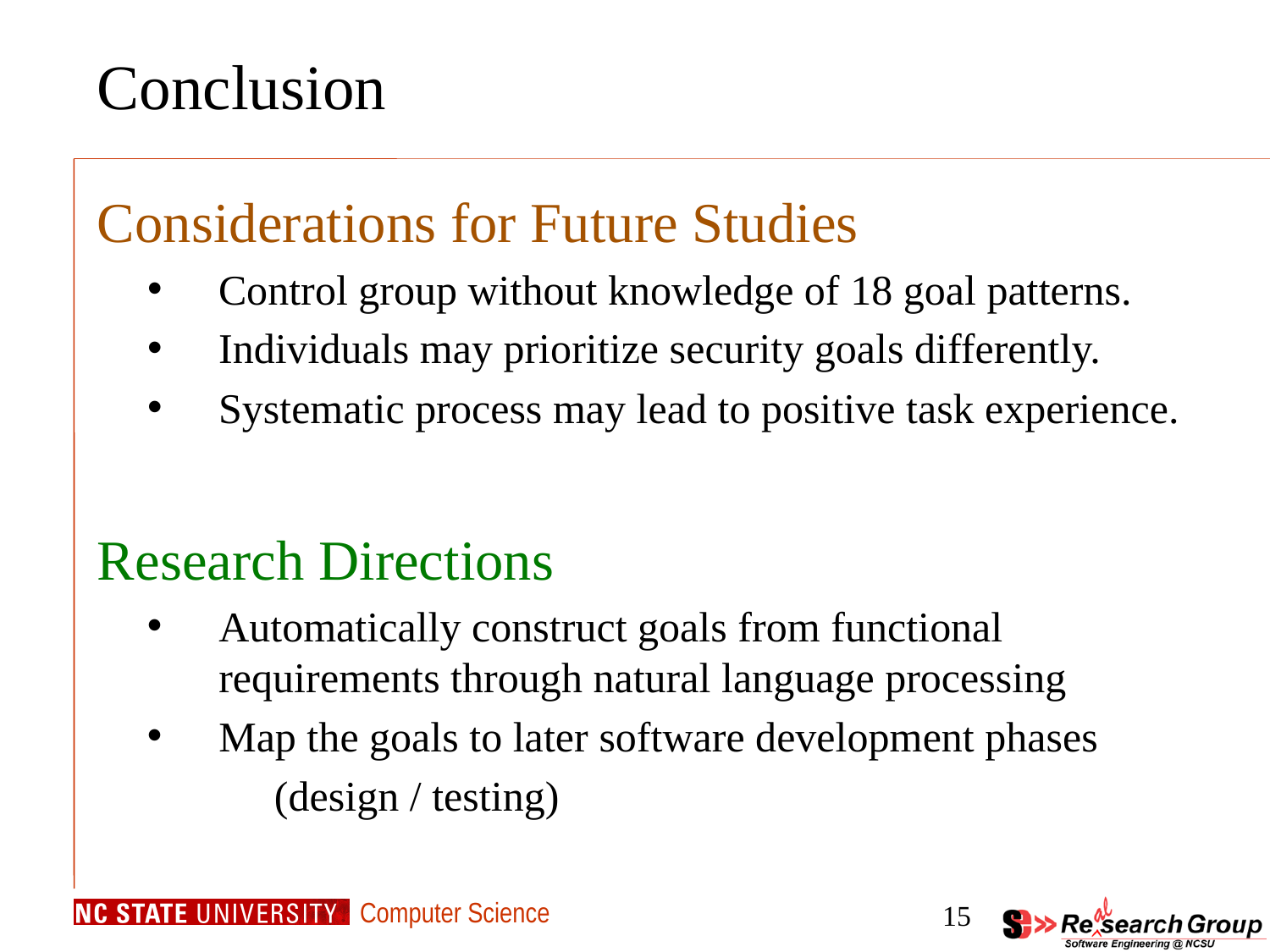

# Conclusion
Considerations for Future Studies
Control group without knowledge of 18 goal patterns.
Individuals may prioritize security goals differently.
Systematic process may lead to positive task experience.

Research Directions
Automatically construct goals from functional requirements through natural language processing
Map the goals to later software development phases
	(design / testing)
15